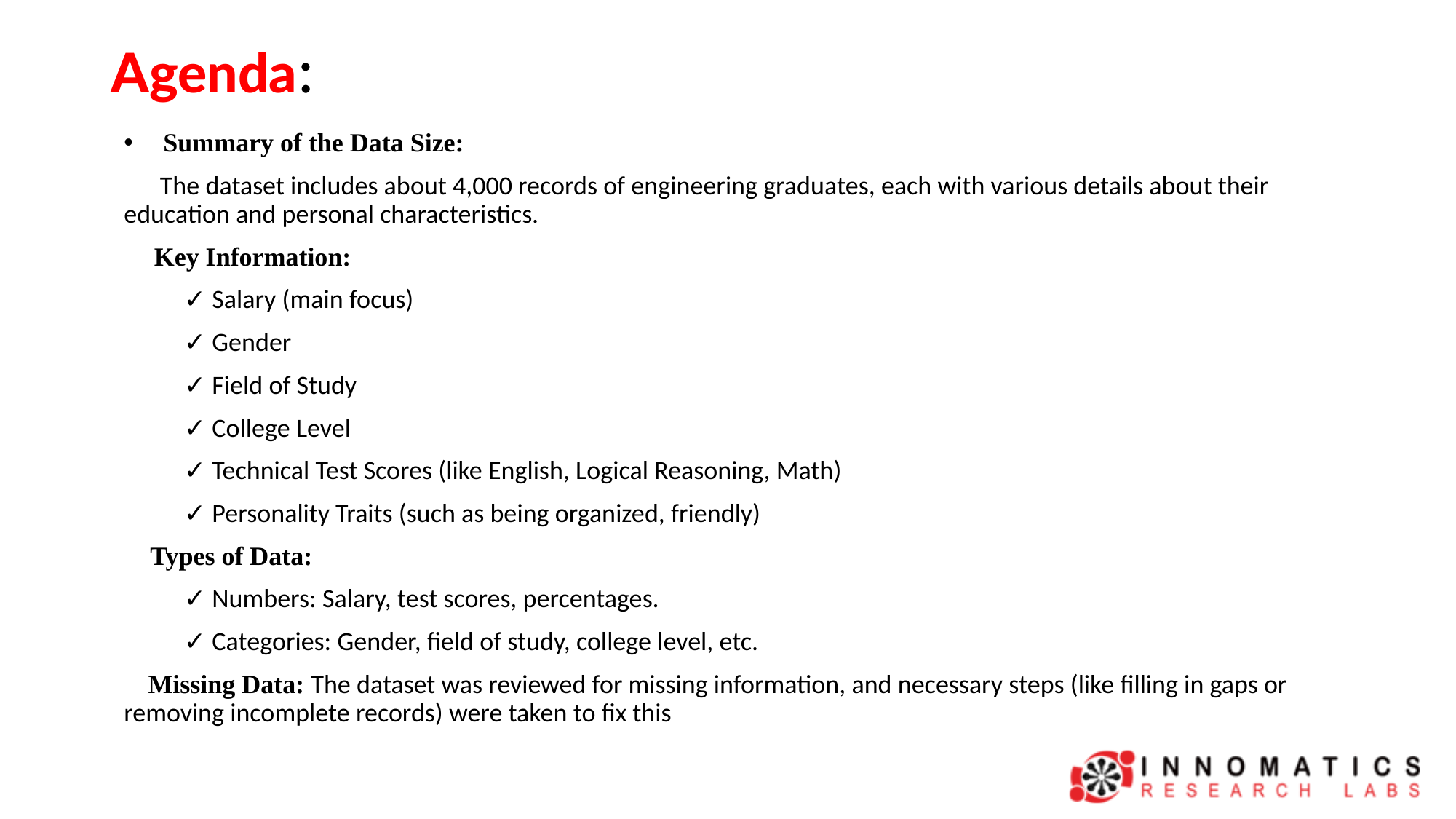

# Agenda:
Summary of the Data Size:
      The dataset includes about 4,000 records of engineering graduates, each with various details about their education and personal characteristics.
     Key Information:
          ✓ Salary (main focus)
          ✓ Gender
          ✓ Field of Study
          ✓ College Level
          ✓ Technical Test Scores (like English, Logical Reasoning, Math)
          ✓ Personality Traits (such as being organized, friendly)
    Types of Data:
          ✓ Numbers: Salary, test scores, percentages.
          ✓ Categories: Gender, field of study, college level, etc.
    Missing Data: The dataset was reviewed for missing information, and necessary steps (like filling in gaps or removing incomplete records) were taken to fix this